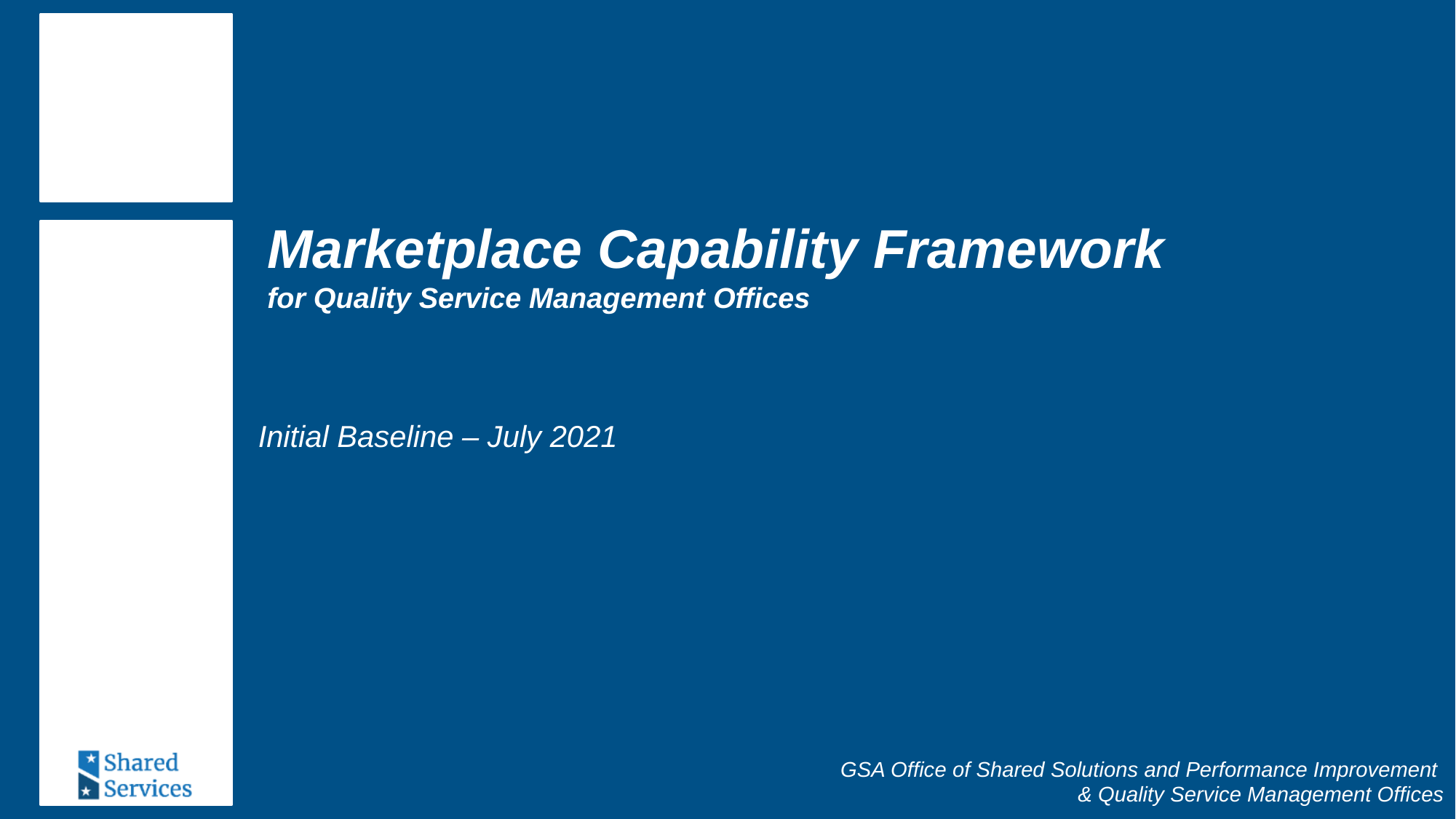

Marketplace Capability Framework
for Quality Service Management Offices
Initial Baseline – July 2021

GSA Office of Shared Solutions and Performance Improvement
& Quality Service Management Offices